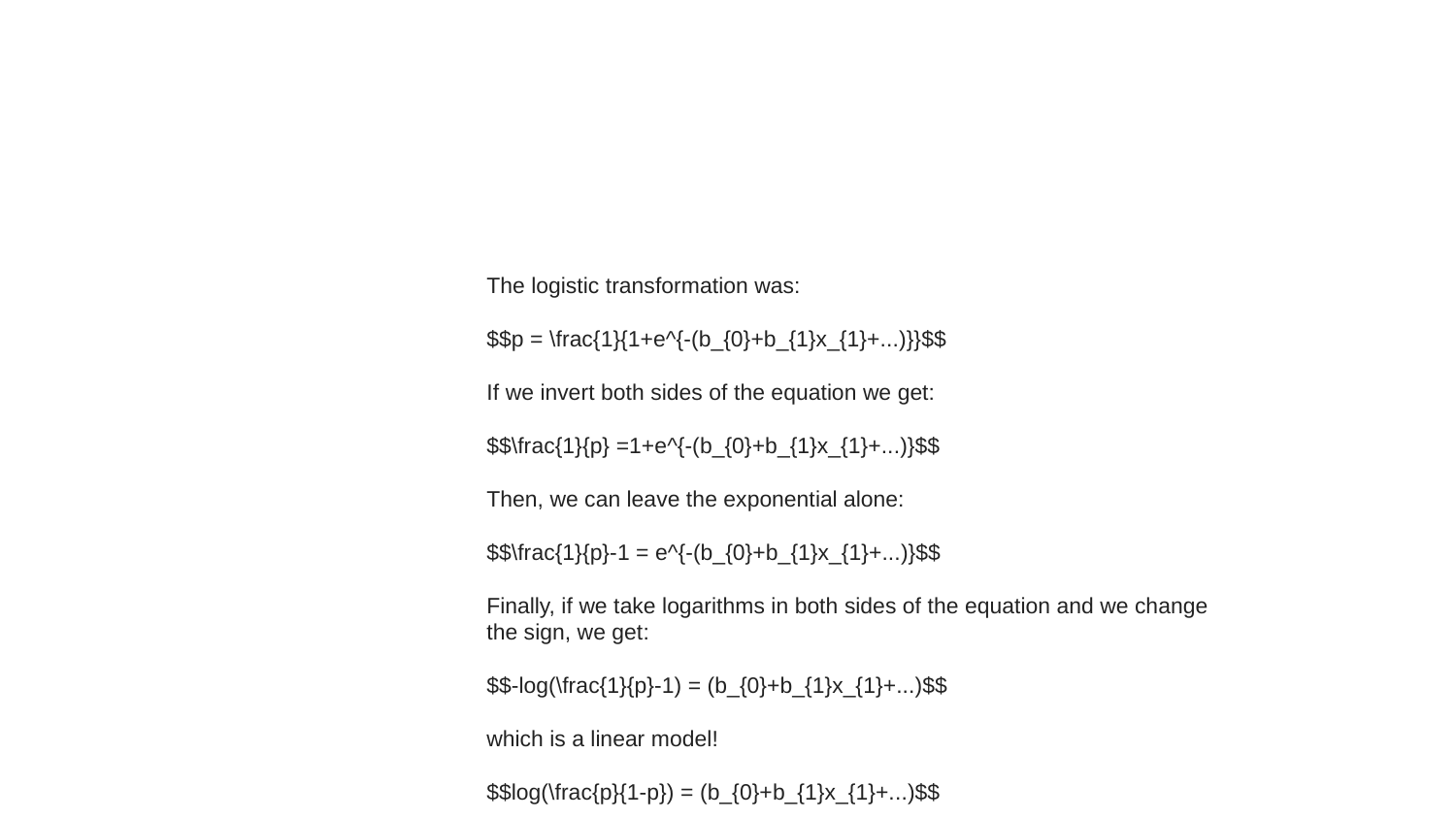

#

The logistic transformation was:

$$p = \frac{1}{1+e^{-(b_{0}+b_{1}x_{1}+...)}}$$

If we invert both sides of the equation we get:

$$\frac{1}{p} =1+e^{-(b_{0}+b_{1}x_{1}+...)}$$

Then, we can leave the exponential alone:

$$\frac{1}{p}-1 = e^{-(b_{0}+b_{1}x_{1}+...)}$$

Finally, if we take logarithms in both sides of the equation and we change the sign, we get:

$$-log(\frac{1}{p}-1) = (b_{0}+b_{1}x_{1}+...)$$

which is a linear model!

$$log(\frac{p}{1-p}) = (b_{0}+b_{1}x_{1}+...)$$